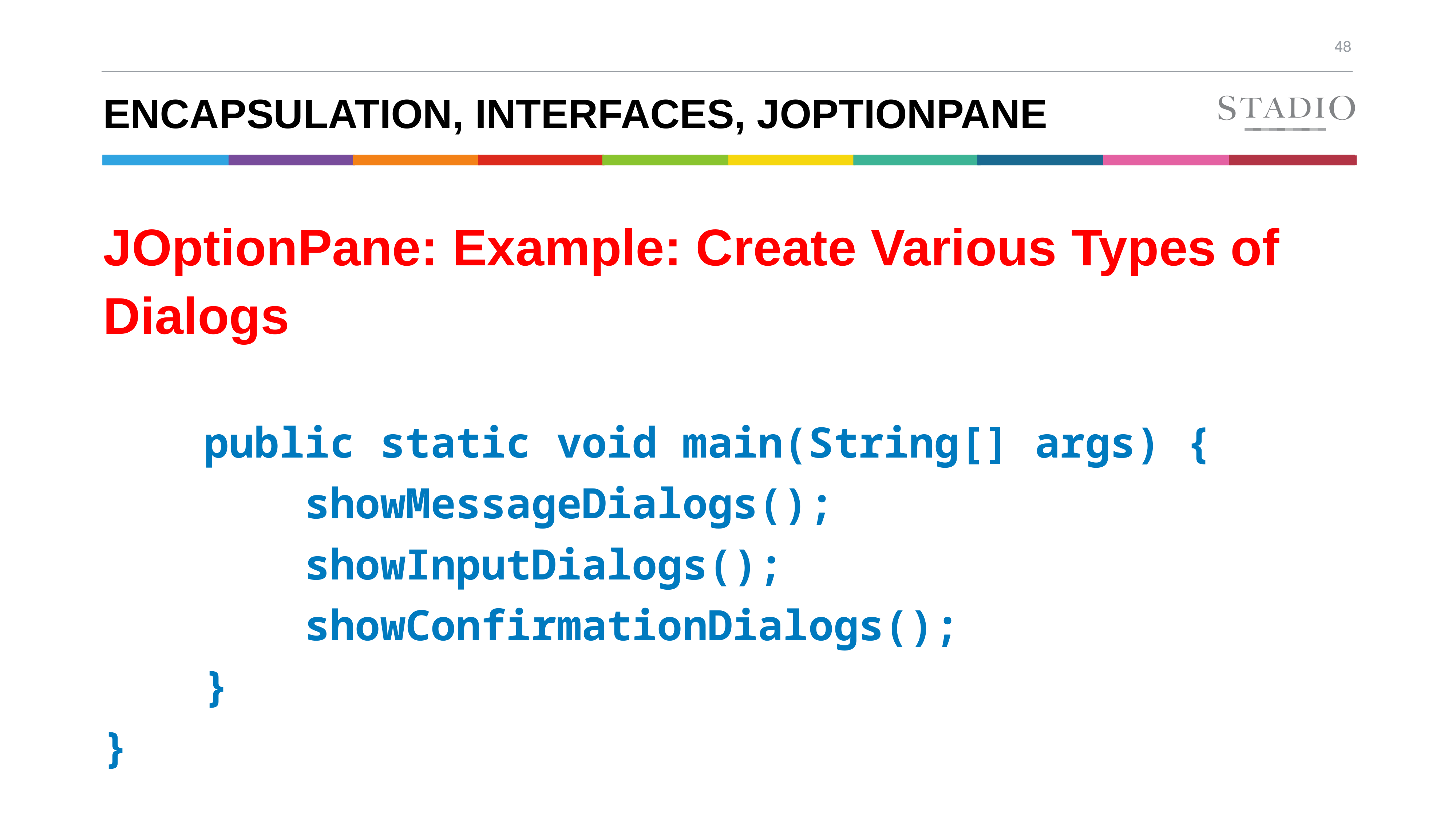

# Encapsulation, Interfaces, JOptionpane

JOptionPane: Example: Create Various Types of Dialogs

    public static void main(String[] args) {
        showMessageDialogs();
        showInputDialogs();
        showConfirmationDialogs();
    }
}